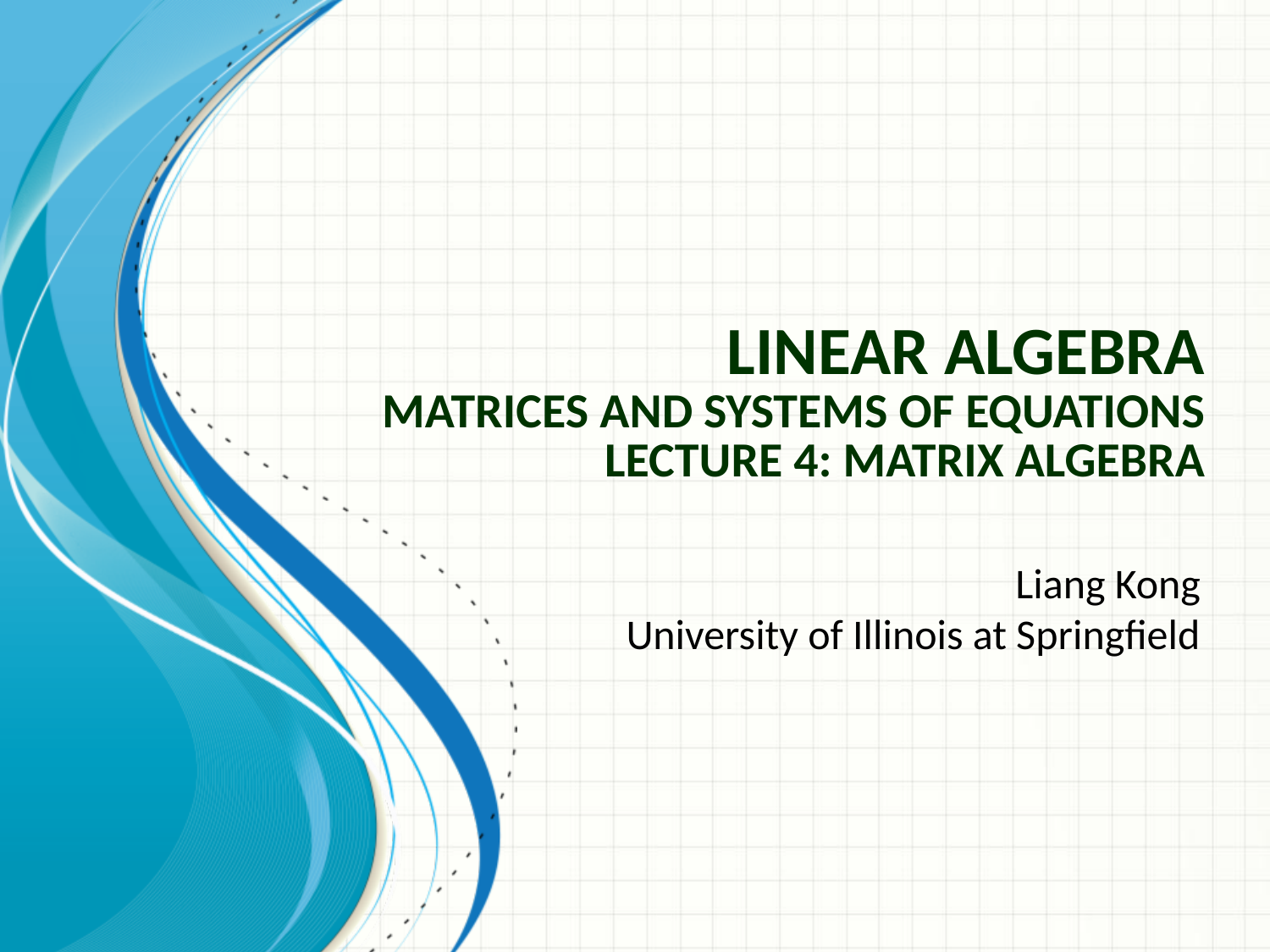

# Linear Algebra Matrices and Systems of Equations Lecture 4: Matrix Algebra
Liang Kong
University of Illinois at Springfield